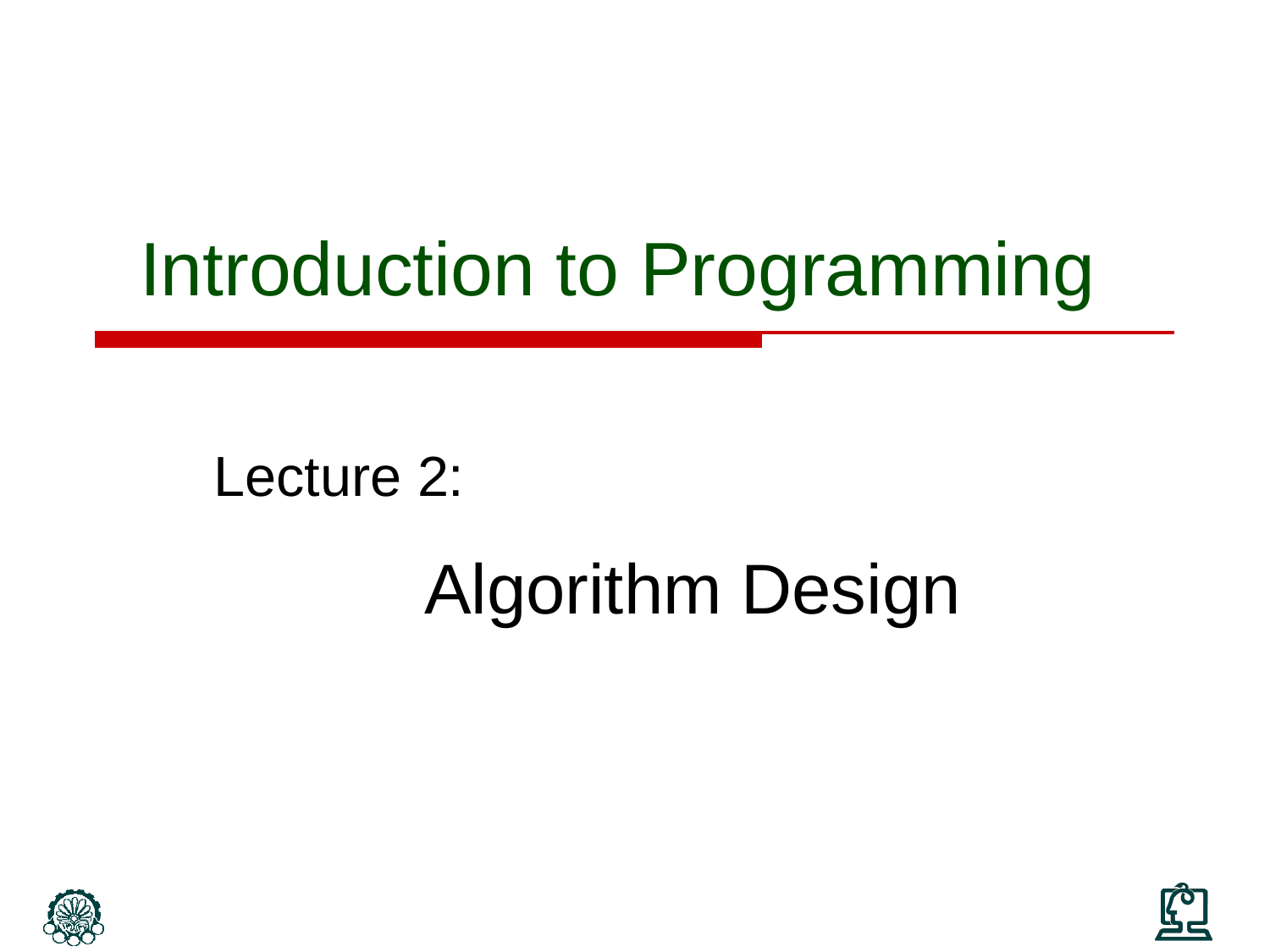

# Introduction to Programming
Lecture 2:
	     Algorithm Design